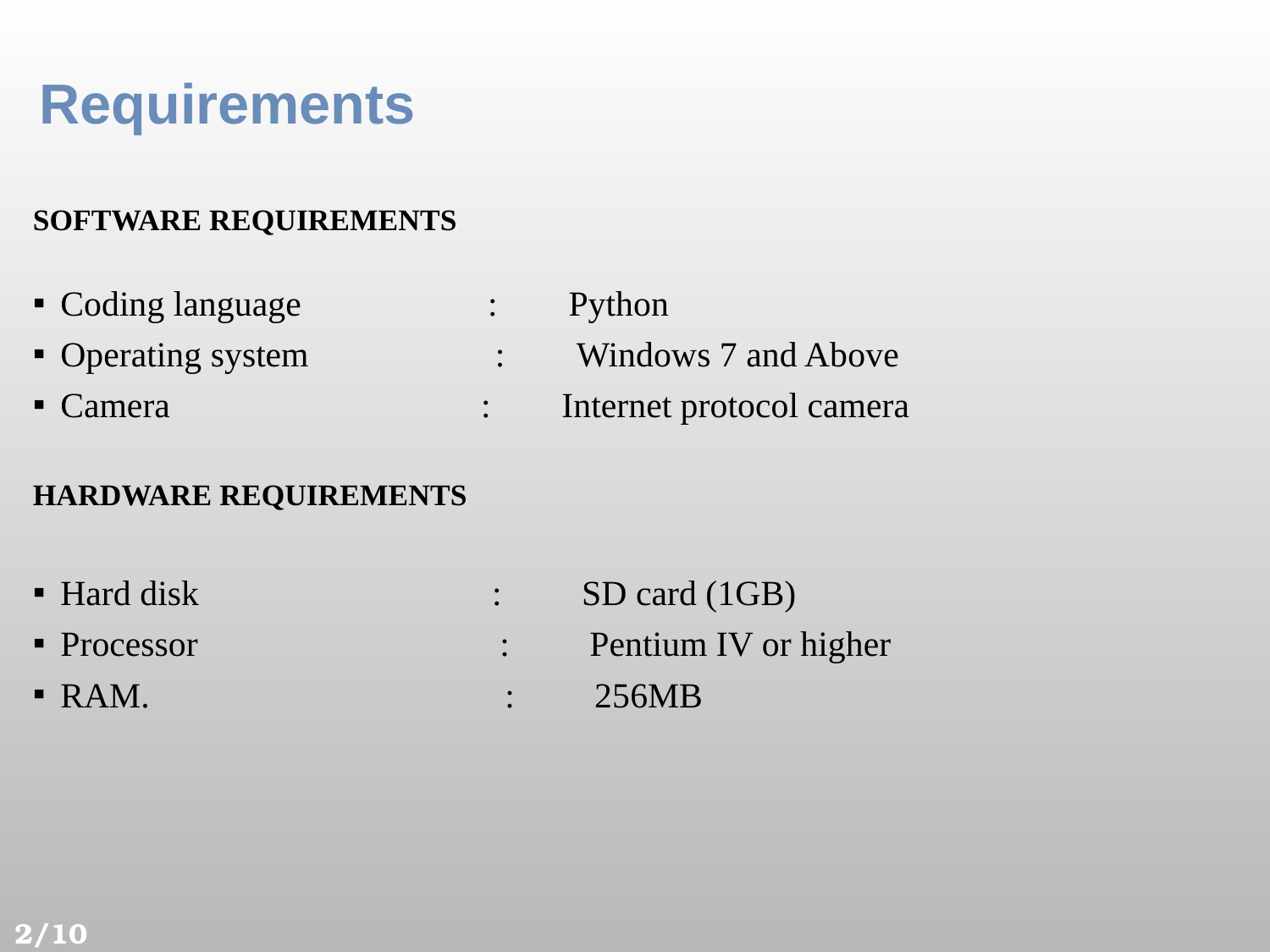

Requirements
SOFTWARE REQUIREMENTS

Coding language                     :        Python
Operating system                     :        Windows 7 and Above
Camera                                   :        Internet protocol camera

HARDWARE REQUIREMENTS

Hard disk                                 :         SD card (1GB)
Processor                                  :         Pentium IV or higher
RAM.                                        :         256MB

2/10